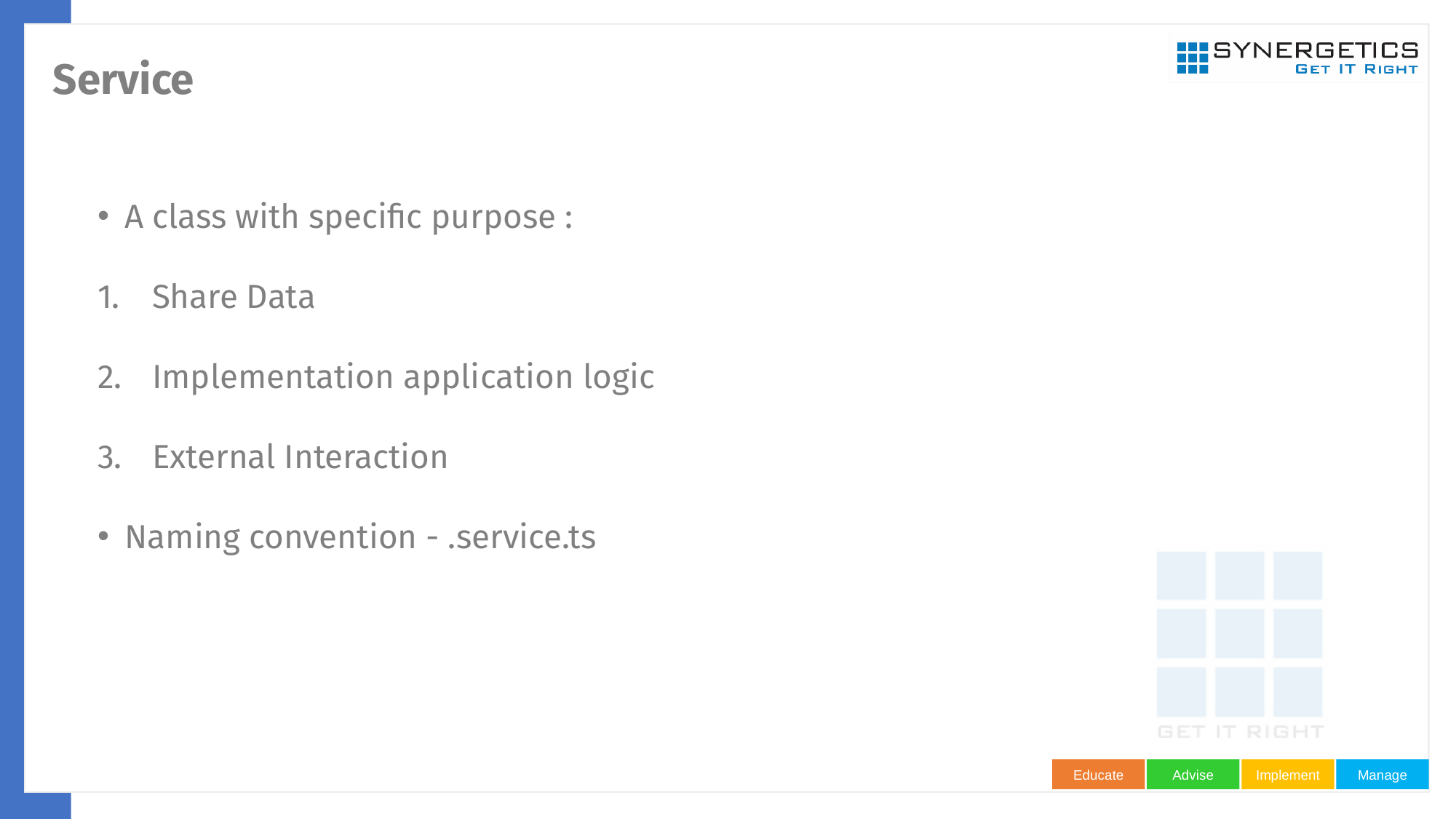

# Service
A class with specific purpose :
Share Data
Implementation application logic
External Interaction
Naming convention - .service.ts